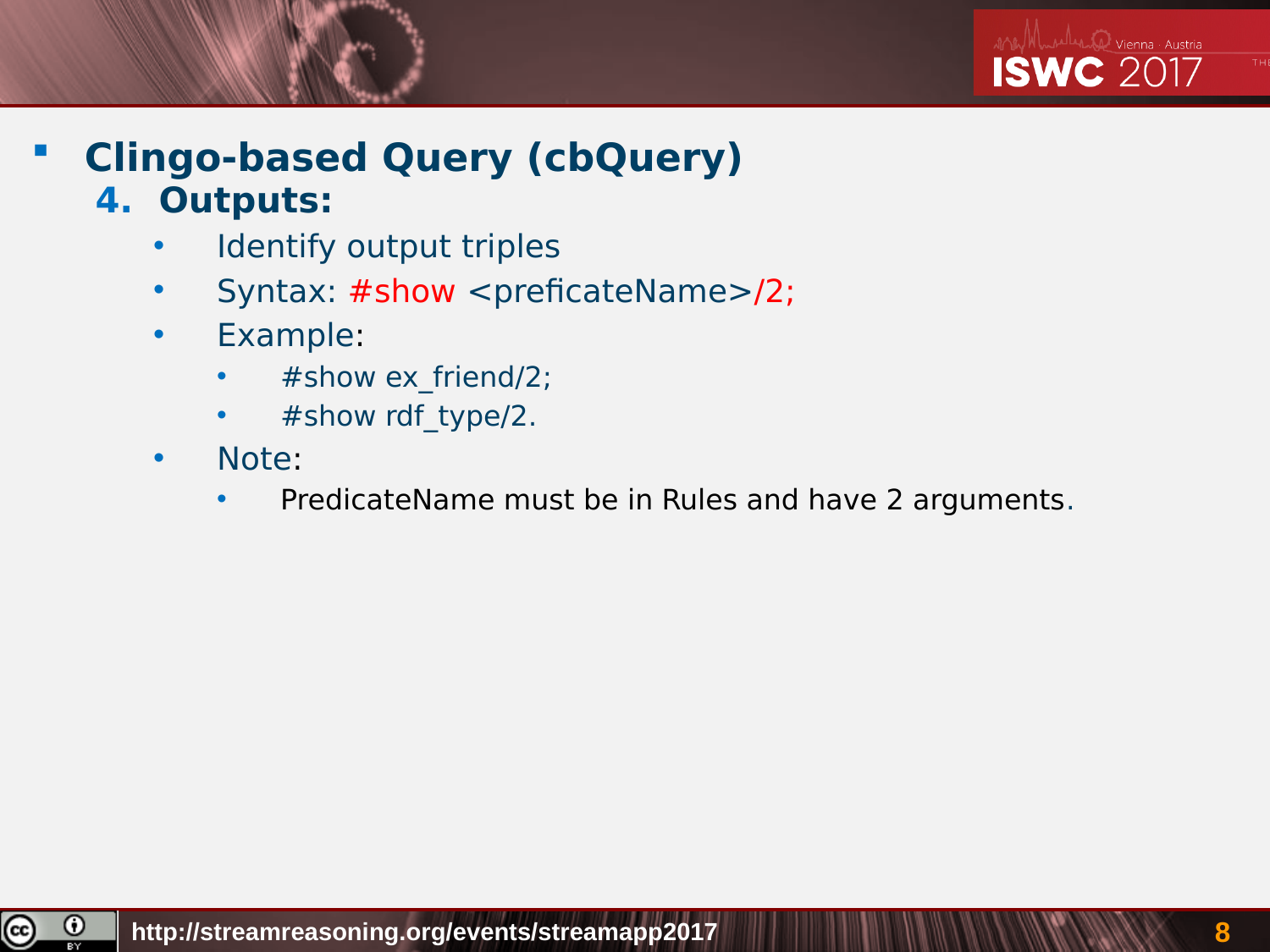

#
Clingo-based Query (cbQuery)
Outputs:
Identify output triples
Syntax: #show <preficateName>/2;
Example:
#show ex_friend/2;
#show rdf_type/2.
Note:
PredicateName must be in Rules and have 2 arguments.
8